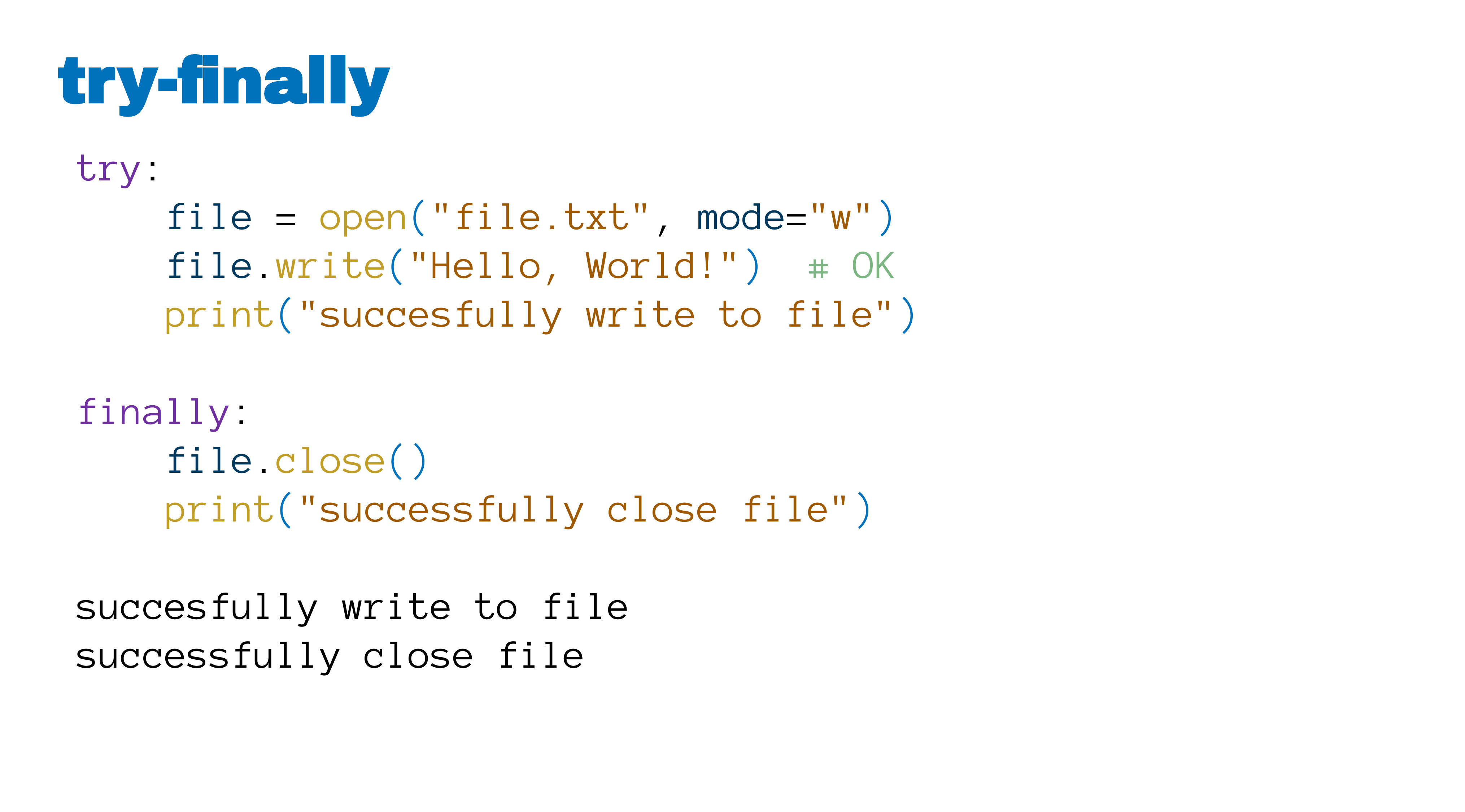

# try-finally
try:
    file = open("file.txt", mode="w")
    file.write("Hello, World!")  # OK
    print("succesfully write to file")

finally:
    file.close()
    print("successfully close file")

succesfully write to file
successfully close file
36